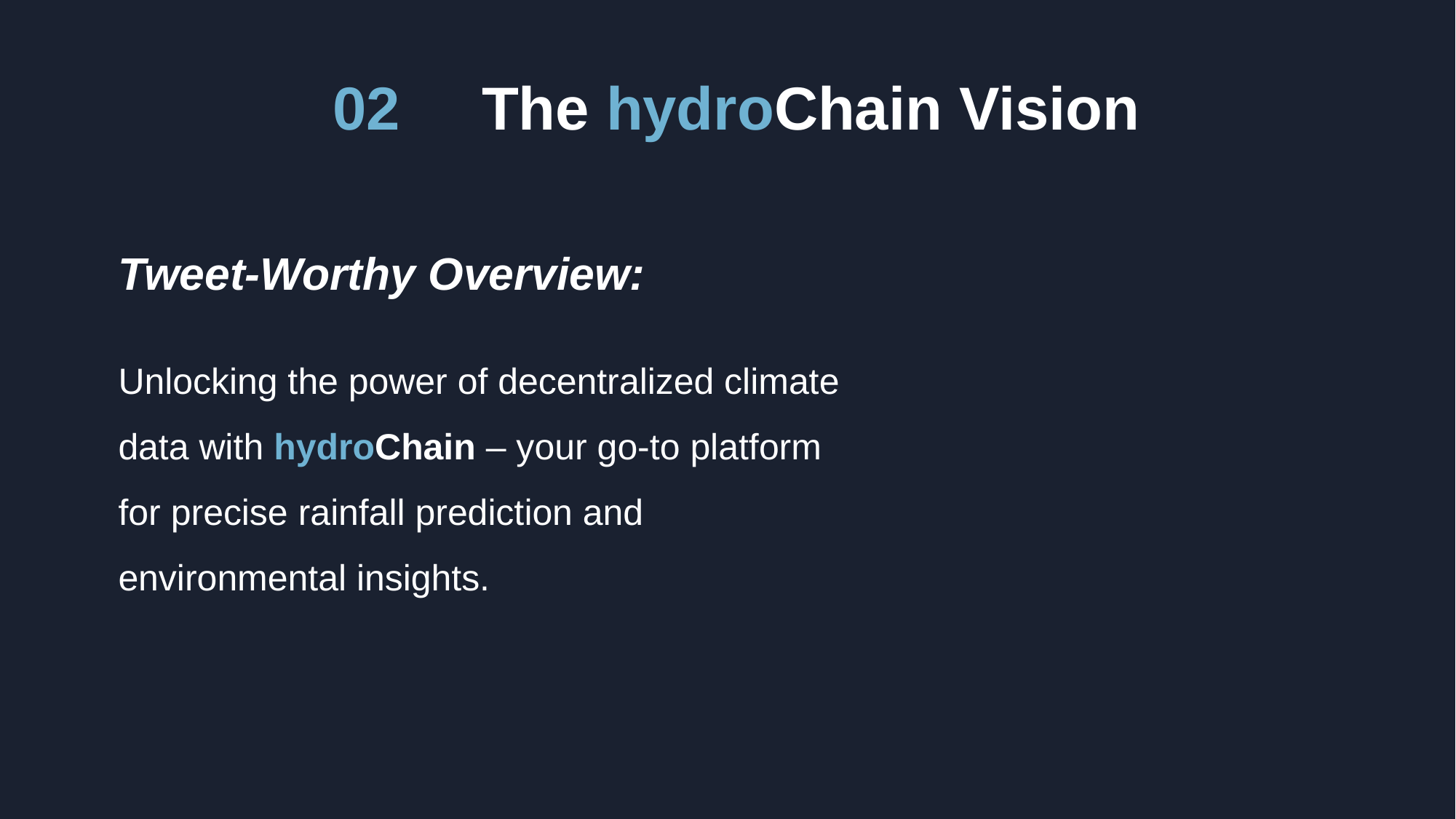

02
The hydroChain Vision
Tweet-Worthy Overview:
Unlocking the power of decentralized climate data with hydroChain – your go-to platform for precise rainfall prediction and environmental insights.